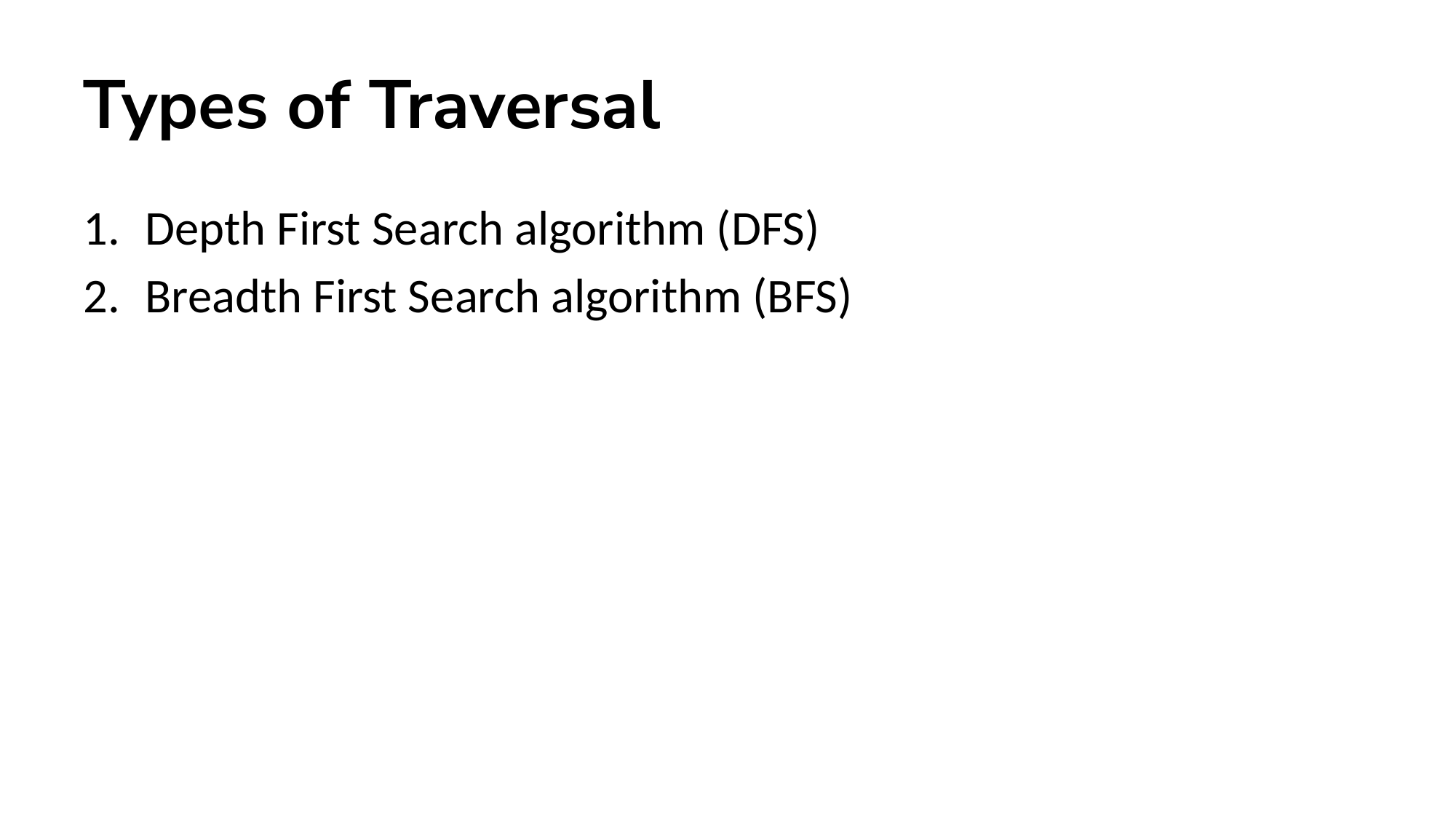

# Types of Traversal
Depth First Search algorithm (DFS)
Breadth First Search algorithm (BFS)